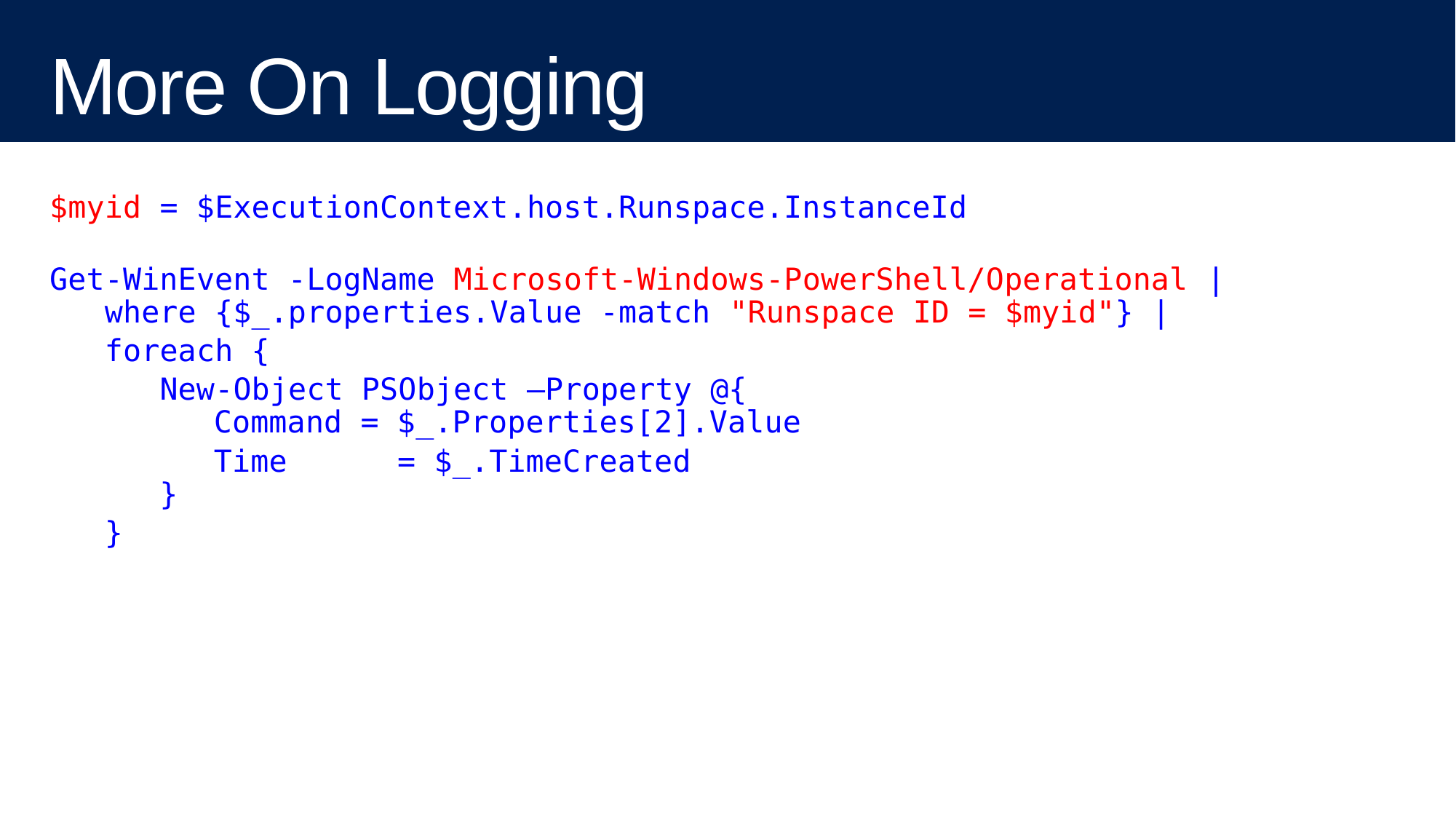

# More On Logging

$myid = $ExecutionContext.host.Runspace.InstanceId
Get-WinEvent -LogName Microsoft-Windows-PowerShell/Operational |
   where {$_.properties.Value -match "Runspace ID = $myid"} |
   foreach {
      New-Object PSObject –Property @{
	   Command = $_.Properties[2].Value
	   Time      = $_.TimeCreated
      }
   }